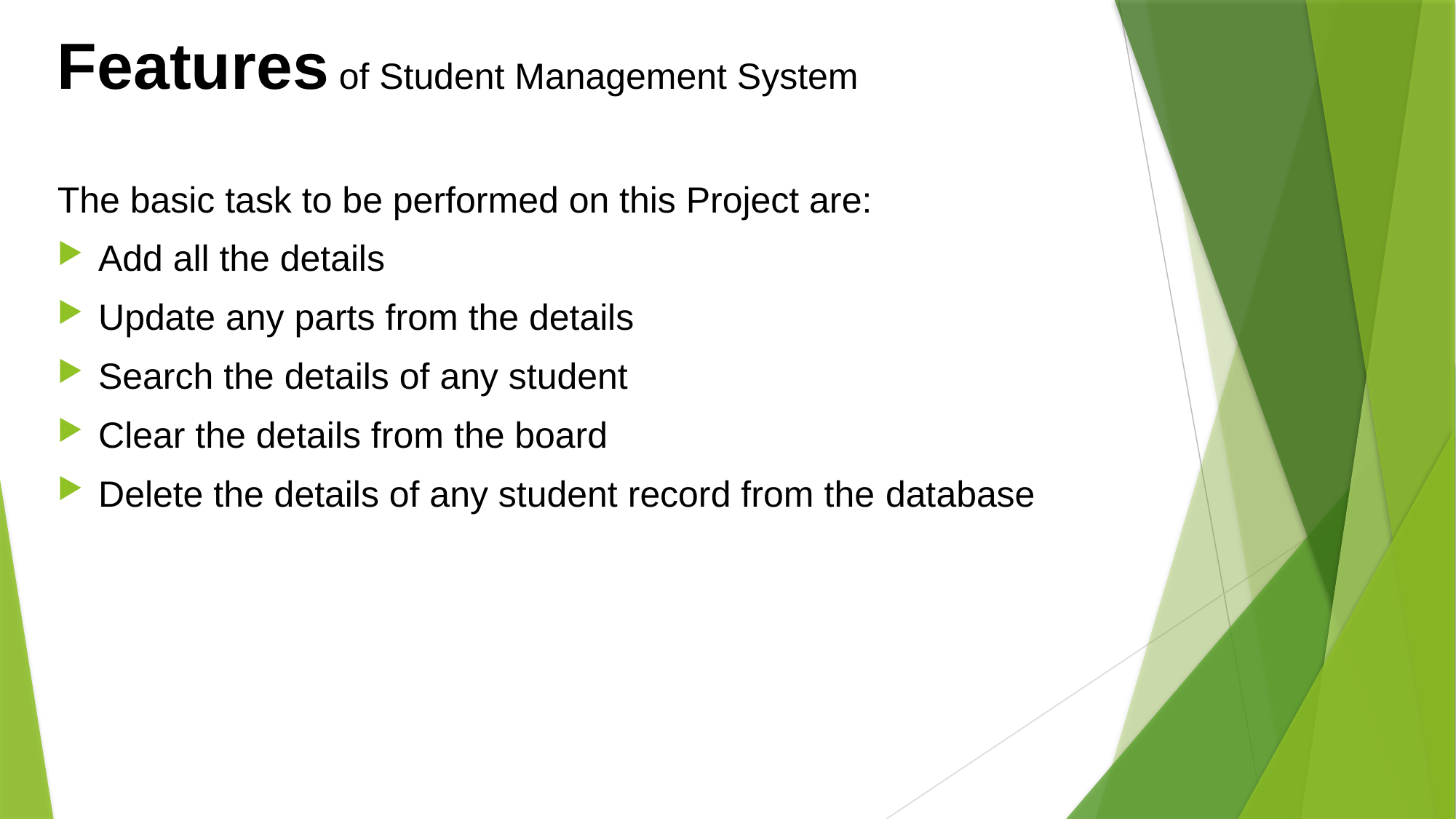

Features of Student Management System

The basic task to be performed on this Project are:
Add all the details
Update any parts from the details
Search the details of any student
Clear the details from the board
Delete the details of any student record from the database